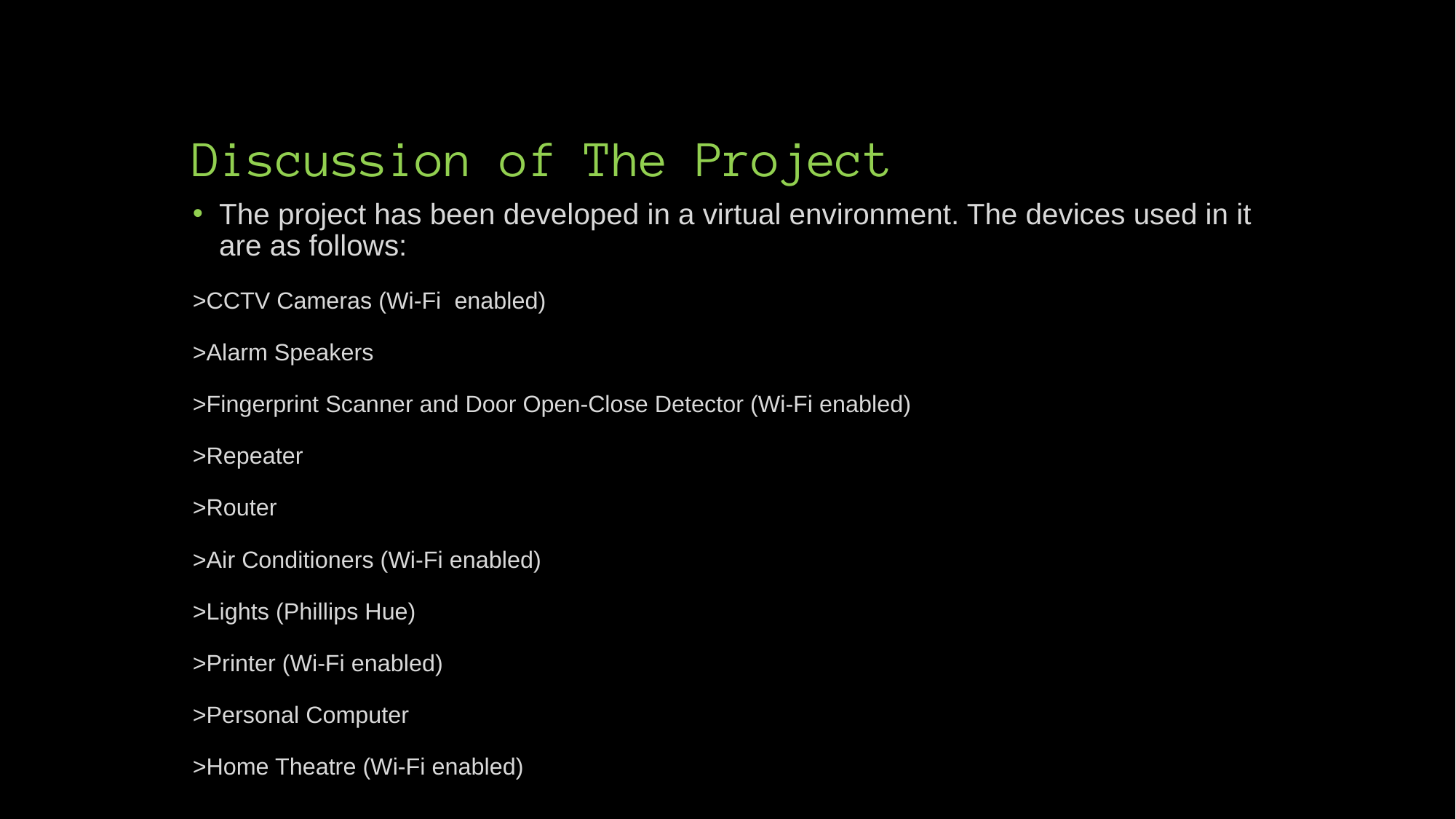

# Discussion of The Project
The project has been developed in a virtual environment. The devices used in it are as follows:
>CCTV Cameras (Wi-Fi  enabled)
>Alarm Speakers
>Fingerprint Scanner and Door Open-Close Detector (Wi-Fi enabled)
>Repeater
>Router
>Air Conditioners (Wi-Fi enabled)
>Lights (Phillips Hue)
>Printer (Wi-Fi enabled)
>Personal Computer
>Home Theatre (Wi-Fi enabled)